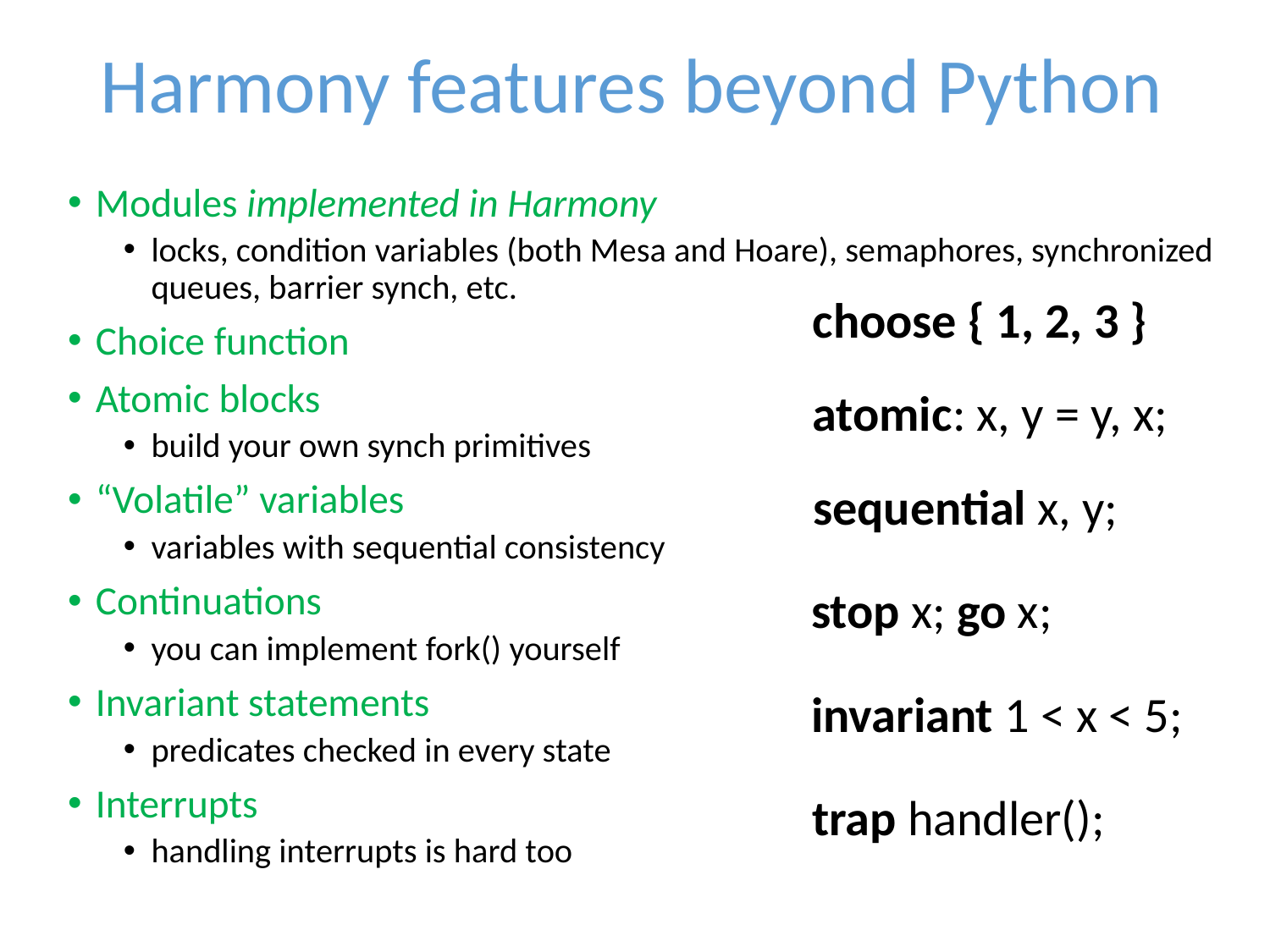

# Harmony features beyond Python
Modules implemented in Harmony
locks, condition variables (both Mesa and Hoare), semaphores, synchronized queues, barrier synch, etc.
Choice function
Atomic blocks
build your own synch primitives
“Volatile” variables
variables with sequential consistency
Continuations
you can implement fork() yourself
Invariant statements
predicates checked in every state
Interrupts
handling interrupts is hard too

choose { 1, 2, 3 }
atomic: x, y = y, x;
sequential x, y;
stop x; go x;
invariant 1 < x < 5;
trap handler();